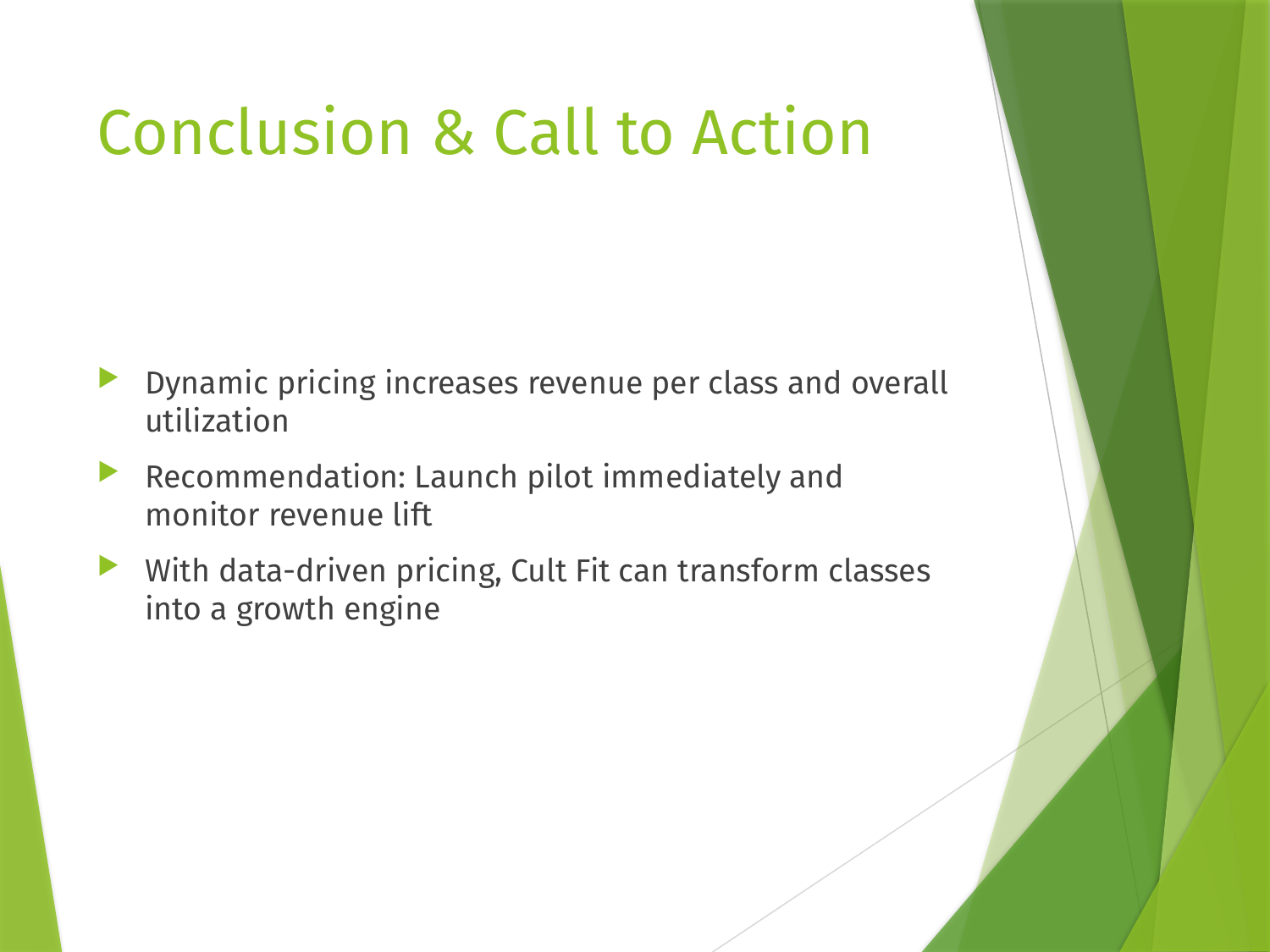

# Conclusion & Call to Action

Dynamic pricing increases revenue per class and overall utilization
Recommendation: Launch pilot immediately and monitor revenue lift
With data-driven pricing, Cult Fit can transform classes into a growth engine